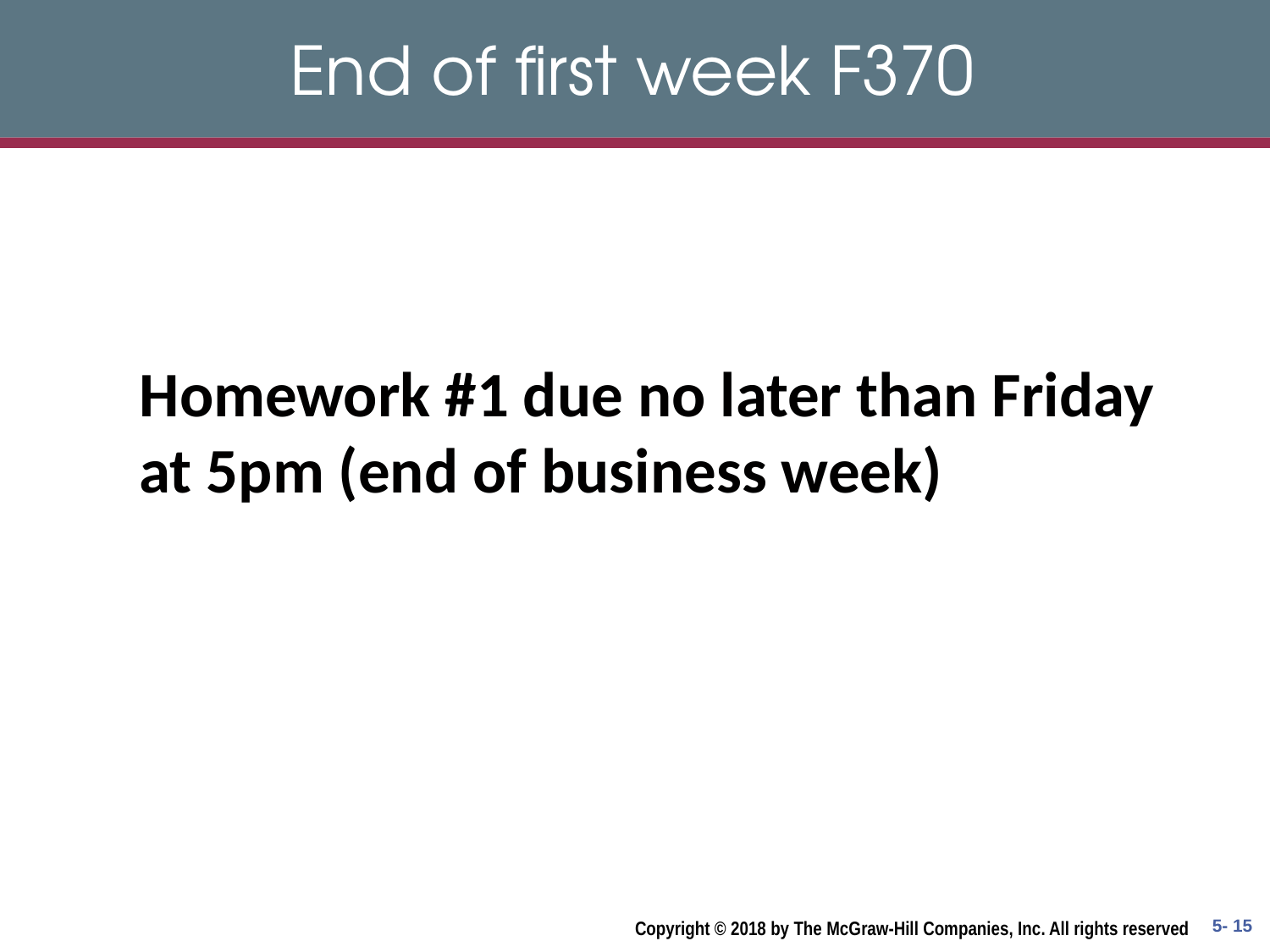

# End of first week F370

Homework #1 due no later than Friday at 5pm (end of business week)